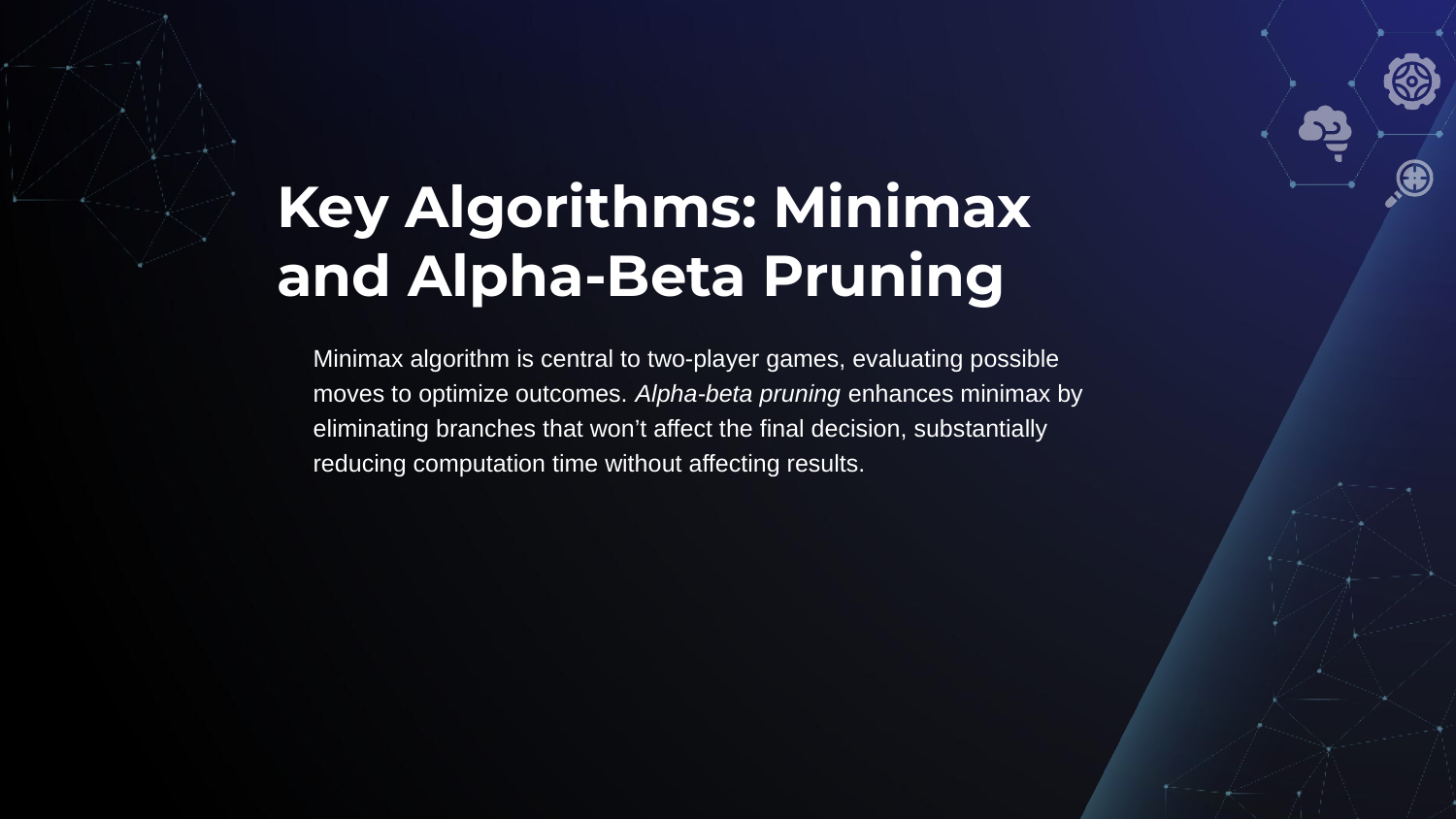

# Key Algorithms: Minimax and Alpha-Beta Pruning
Minimax algorithm is central to two-player games, evaluating possible moves to optimize outcomes. Alpha-beta pruning enhances minimax by eliminating branches that won’t affect the final decision, substantially reducing computation time without affecting results.